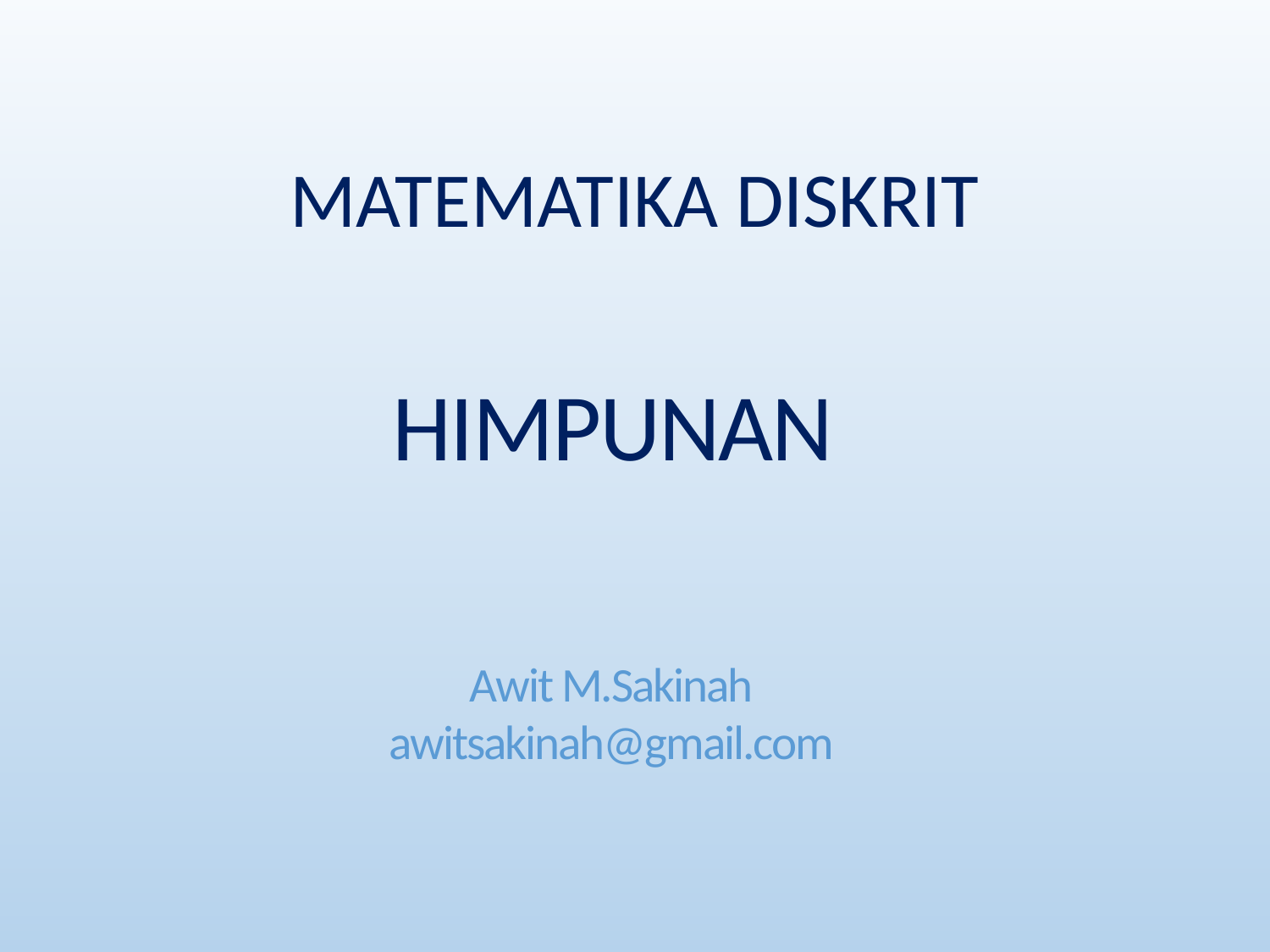

# MATEMATIKA DISKRIT
HIMPUNAN
Awit M.Sakinah
awitsakinah@gmail.com